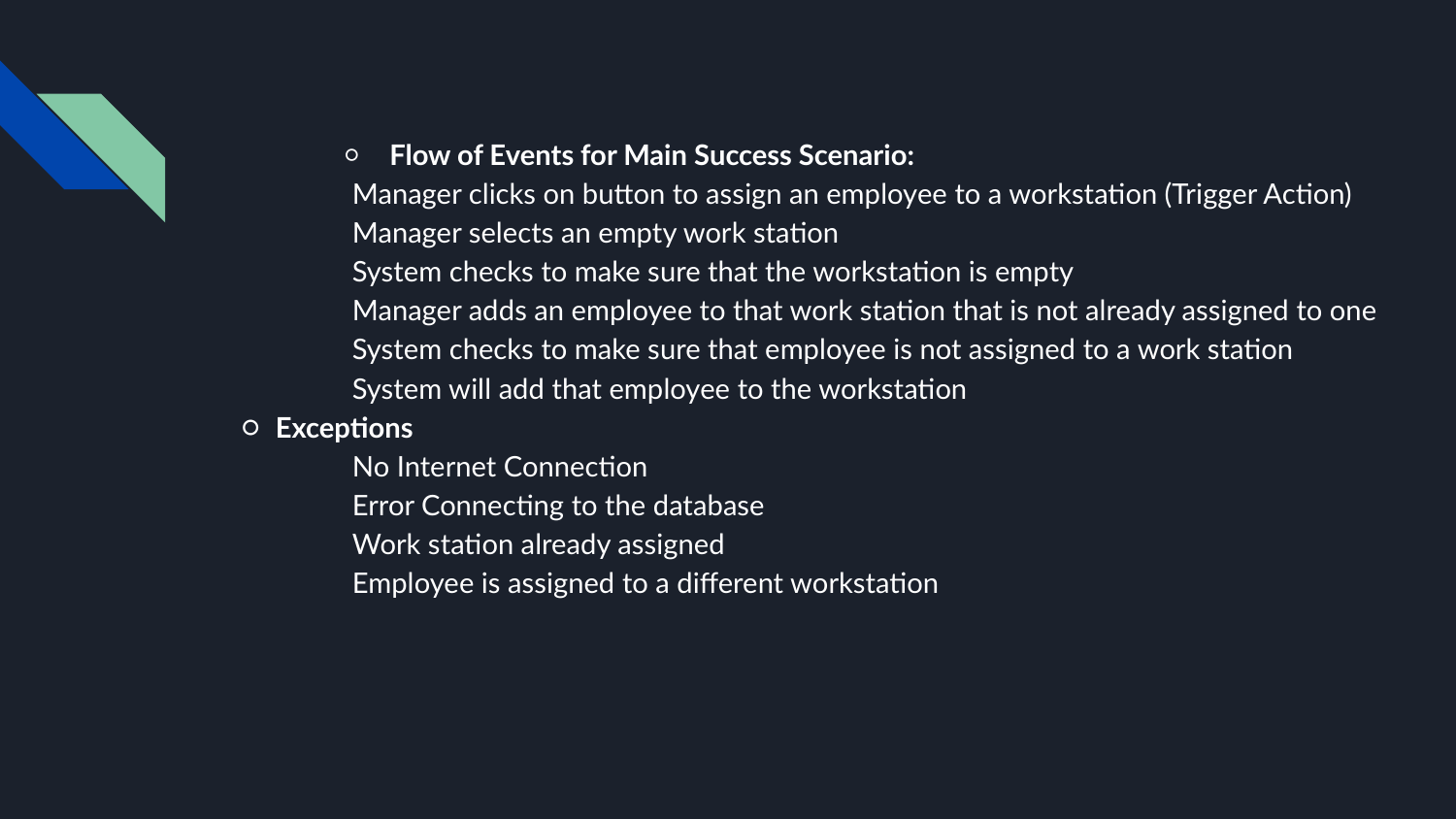

Flow of Events for Main Success Scenario:
	Manager clicks on button to assign an employee to a workstation (Trigger Action)
	Manager selects an empty work station
	System checks to make sure that the workstation is empty
	Manager adds an employee to that work station that is not already assigned to one
	System checks to make sure that employee is not assigned to a work station
	System will add that employee to the workstation
Exceptions
	No Internet Connection
	Error Connecting to the database
	Work station already assigned
	Employee is assigned to a different workstation